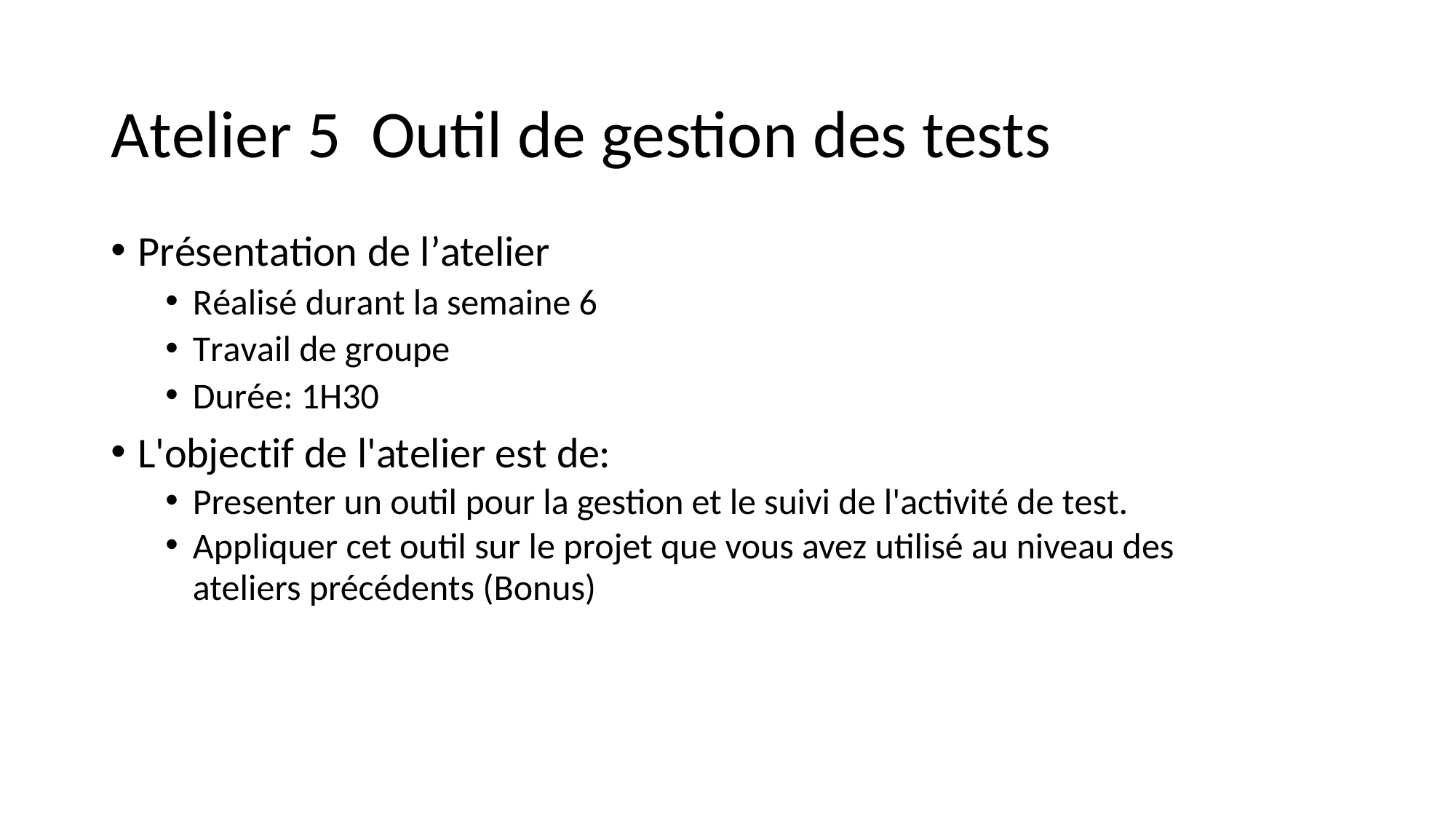

# Atelier 5  Outil de gestion des tests
Présentation de l’atelier
Réalisé durant la semaine 6
Travail de groupe
Durée: 1H30
L'objectif de l'atelier est de:
Presenter un outil pour la gestion et le suivi de l'activité de test.
Appliquer cet outil sur le projet que vous avez utilisé au niveau des ateliers précédents (Bonus)